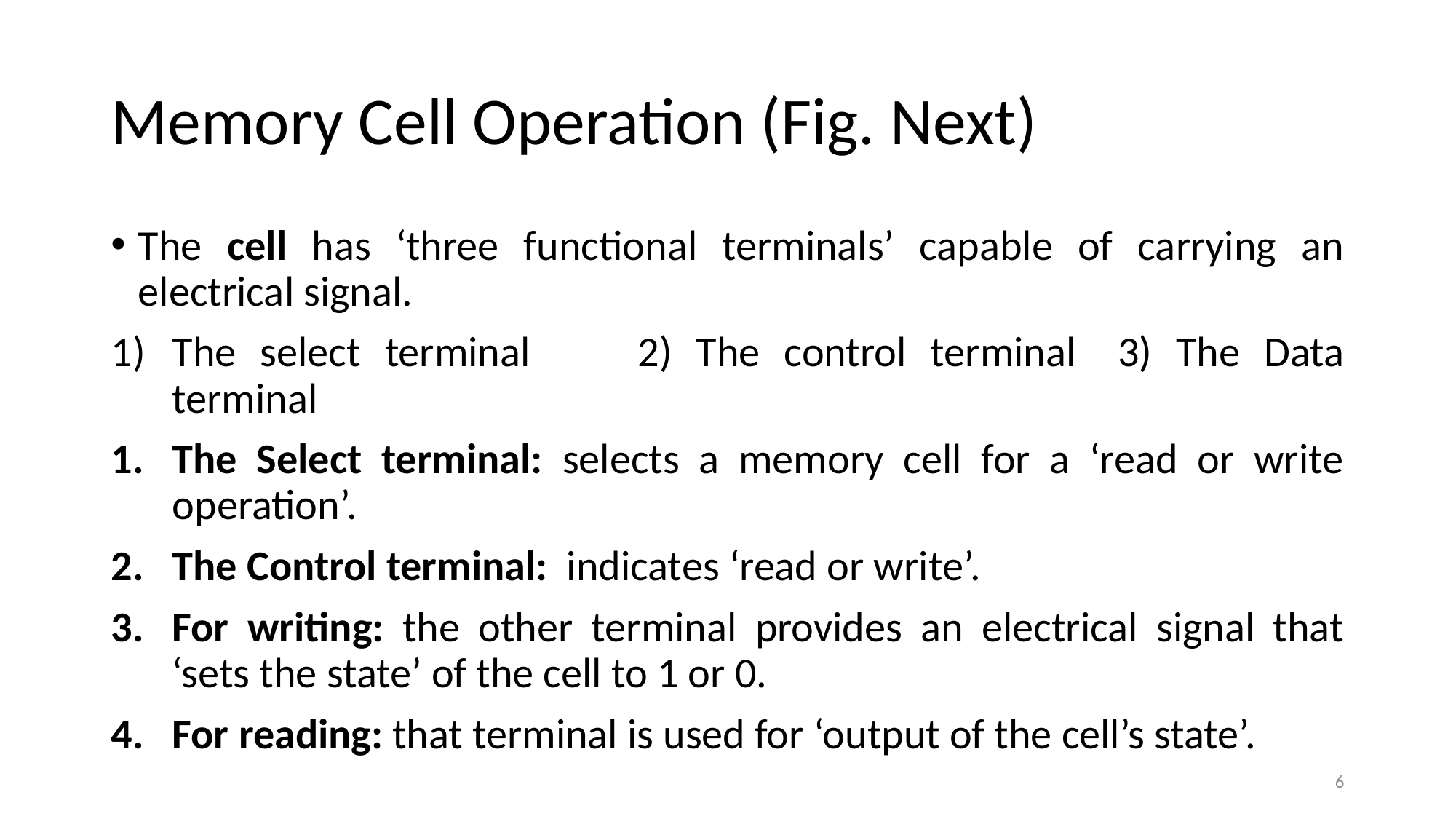

# Memory Cell Operation (Fig. Next)
The cell has ‘three functional terminals’ capable of carrying an electrical signal.
The select terminal	2) The control terminal	3) The Data terminal
The Select terminal: selects a memory cell for a ‘read or write operation’.
The Control terminal:  indicates ‘read or write’.
For writing: the other terminal provides an electrical signal that ‘sets the state’ of the cell to 1 or 0.
For reading: that terminal is used for ‘output of the cell’s state’.
6